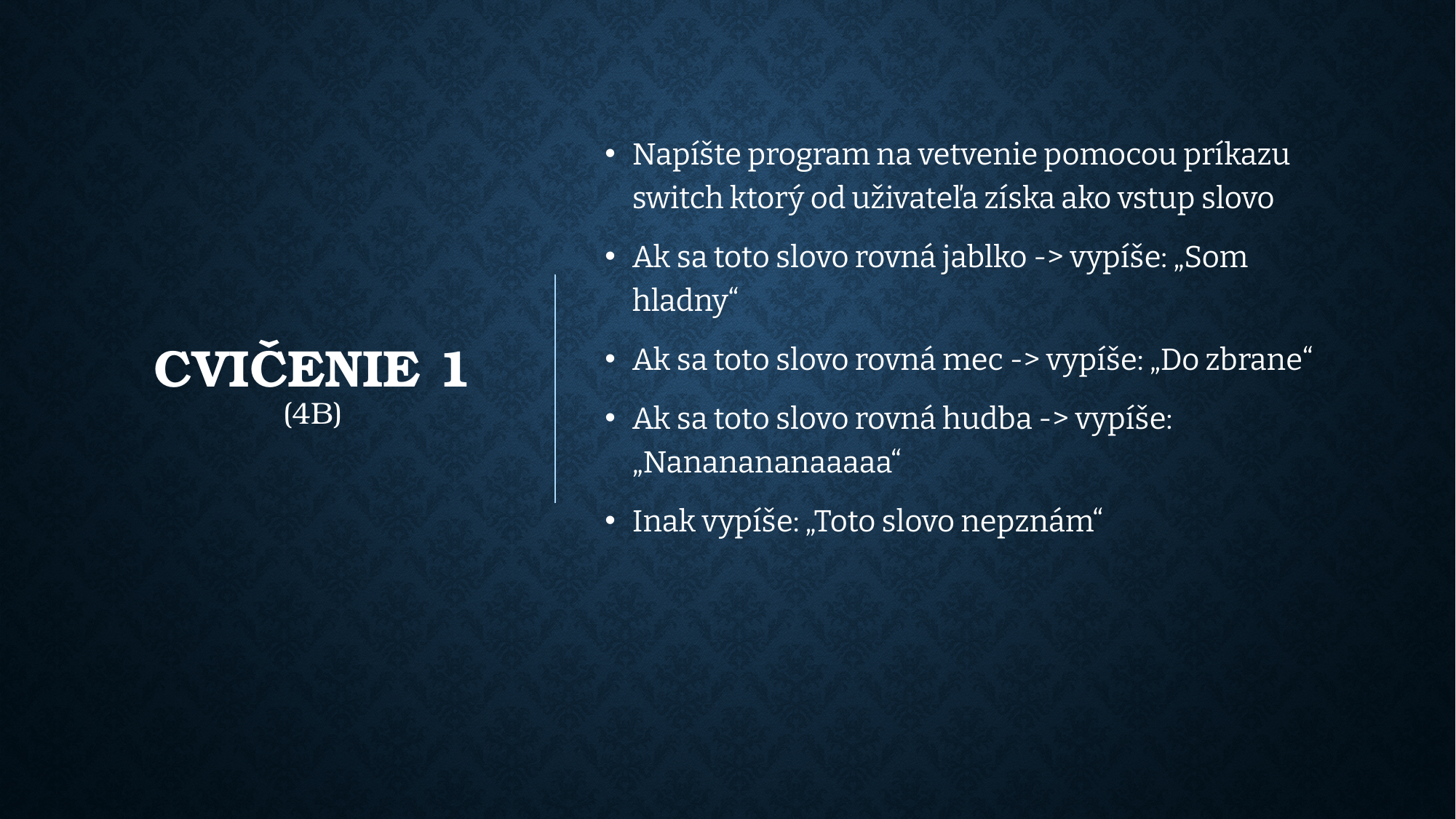

# Cvičenie 1 (4b)
Napíšte program na vetvenie pomocou príkazu switch ktorý od uživateľa získa ako vstup slovo
Ak sa toto slovo rovná jablko -> vypíše: „Som hladny“
Ak sa toto slovo rovná mec -> vypíše: „Do zbrane“
Ak sa toto slovo rovná hudba -> vypíše: „Nananananaaaaa“
Inak vypíše: „Toto slovo nepznám“